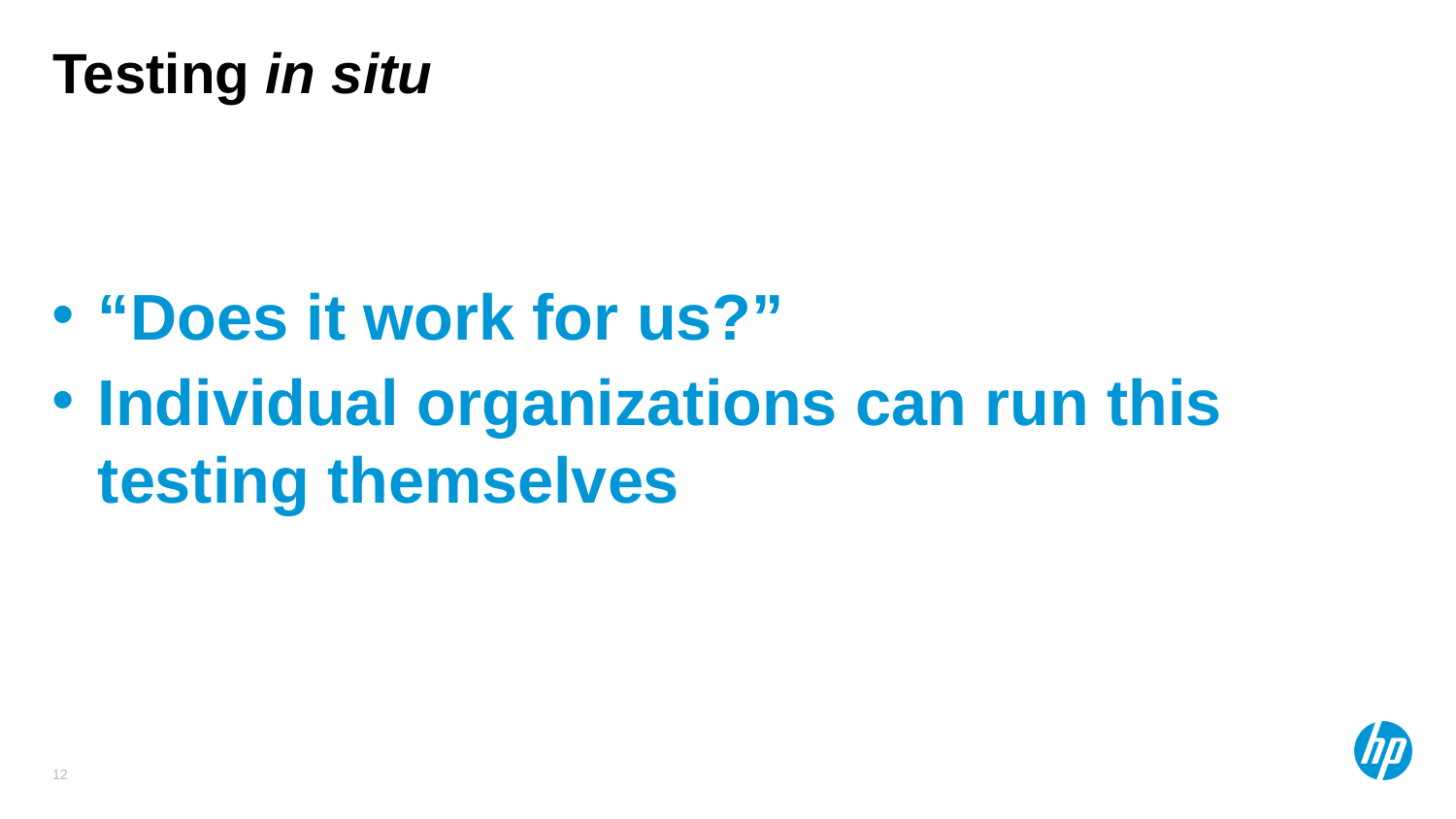

# Testing in situ

“Does it work for us?”
Individual organizations can run this testing themselves